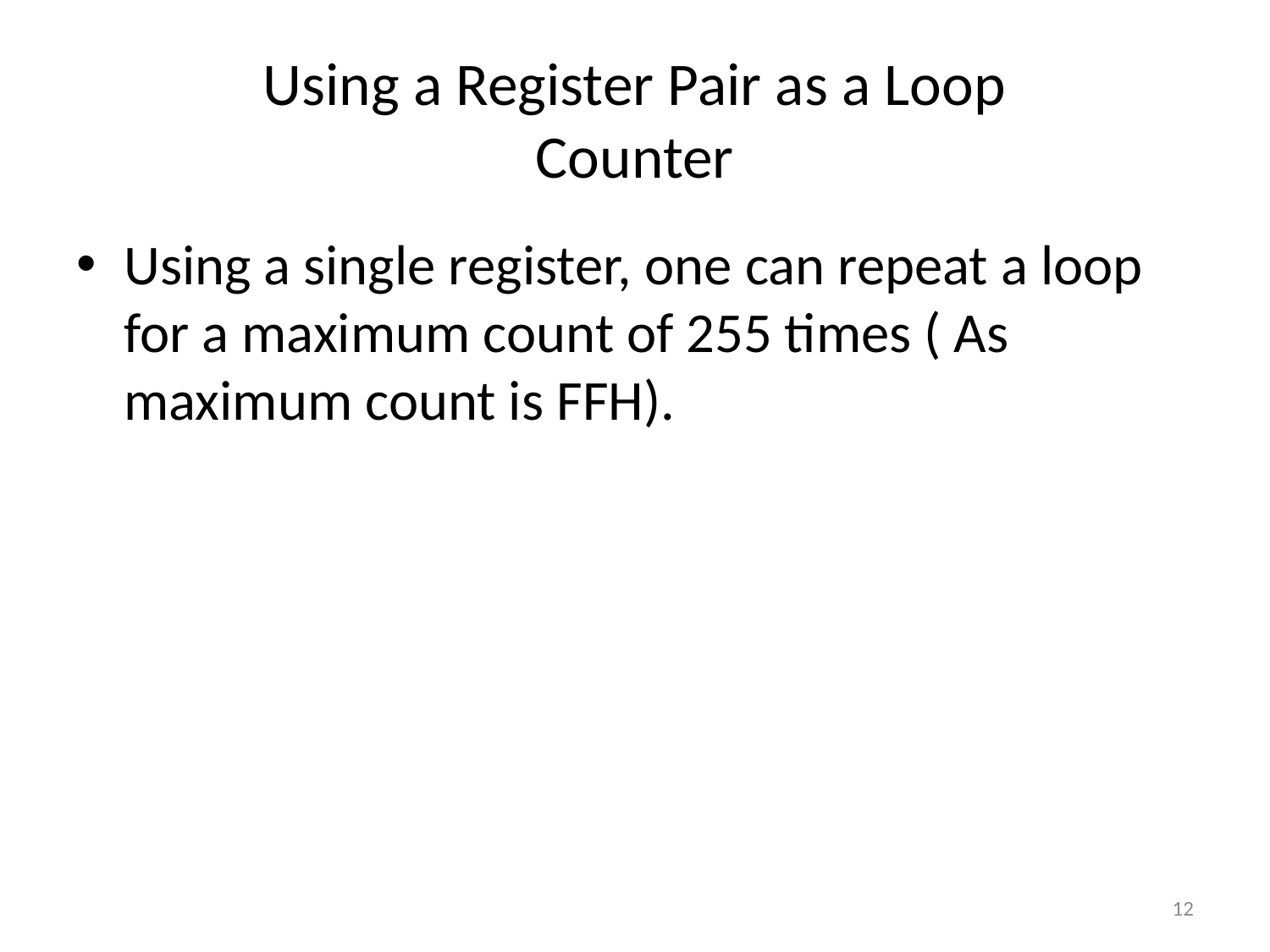

# Using a Register Pair as a Loop Counter
Using a single register, one can repeat a loop for a maximum count of 255 times ( As maximum count is FFH).

12